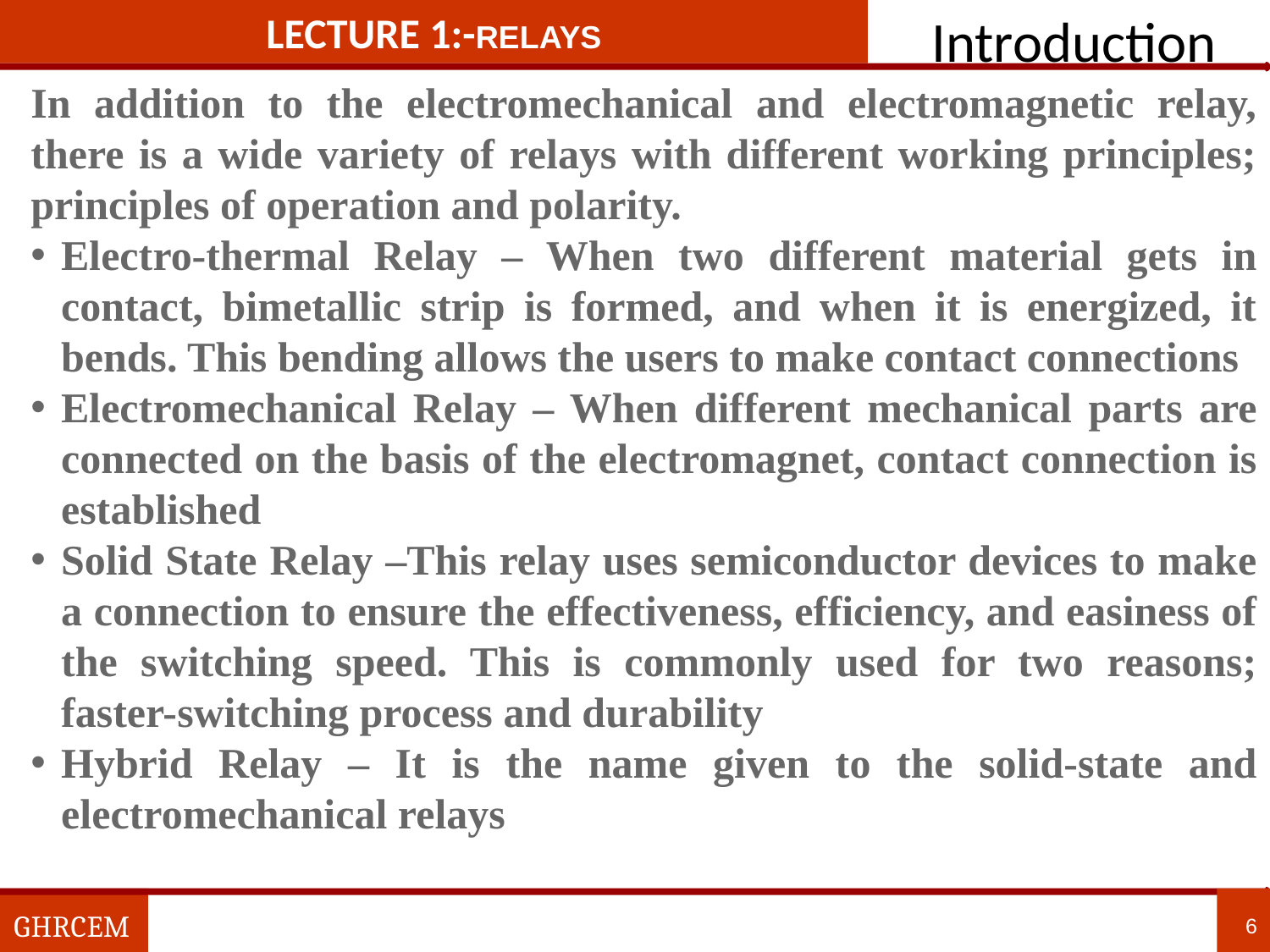

LECTURE 1:-Relays
Introduction

In addition to the electromechanical and electromagnetic relay, there is a wide variety of relays with different working principles; principles of operation and polarity.
Electro-thermal Relay – When two different material gets in contact, bimetallic strip is formed, and when it is energized, it bends. This bending allows the users to make contact connections
Electromechanical Relay – When different mechanical parts are connected on the basis of the electromagnet, contact connection is established
Solid State Relay –This relay uses semiconductor devices to make a connection to ensure the effectiveness, efficiency, and easiness of the switching speed. This is commonly used for two reasons; faster-switching process and durability
Hybrid Relay – It is the name given to the solid-state and electromechanical relays

6
GHRCEM

6